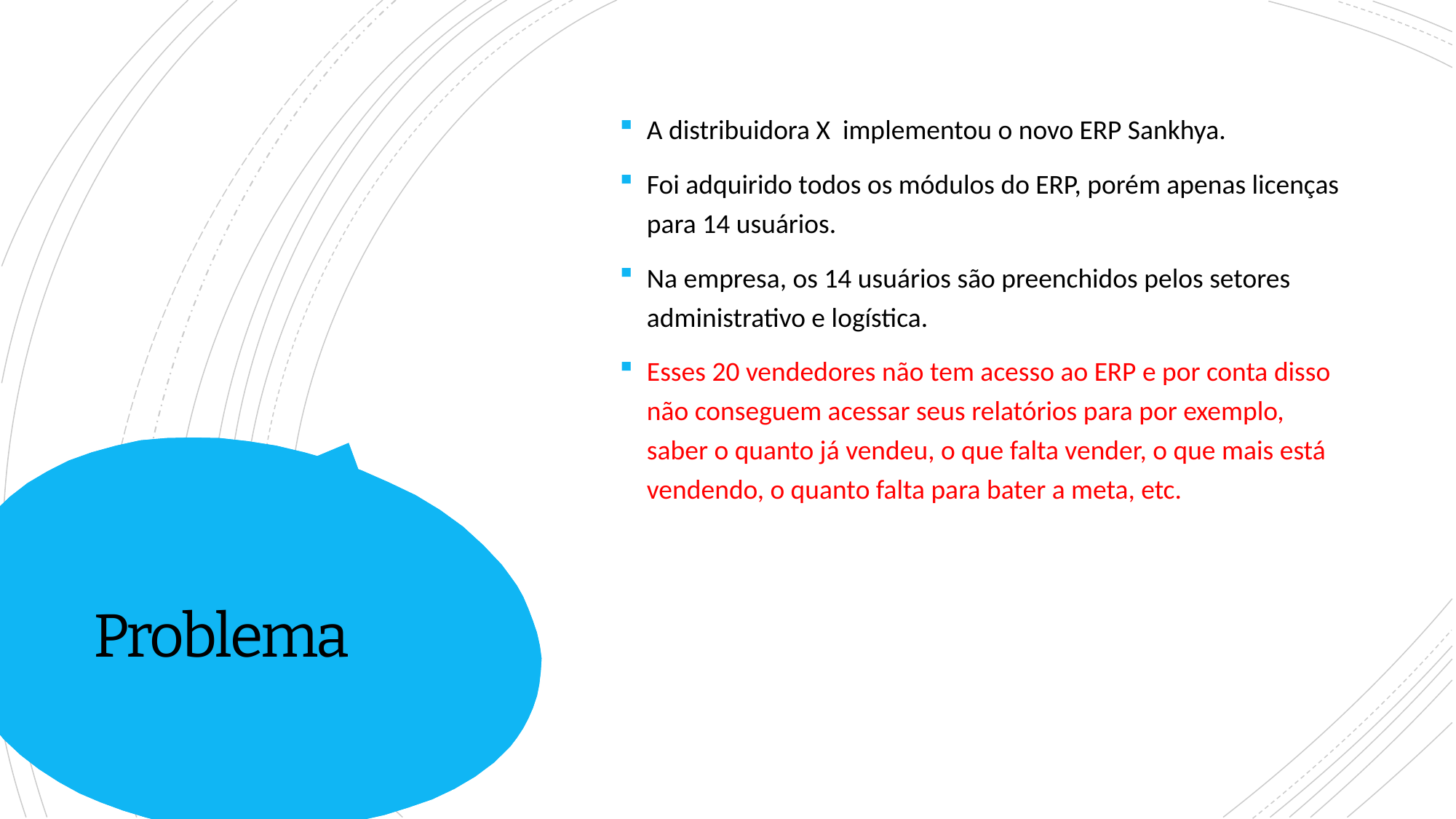

A distribuidora X  implementou o novo ERP Sankhya.
Foi adquirido todos os módulos do ERP, porém apenas licenças para 14 usuários.
Na empresa, os 14 usuários são preenchidos pelos setores administrativo e logística.
Esses 20 vendedores não tem acesso ao ERP e por conta disso não conseguem acessar seus relatórios para por exemplo, saber o quanto já vendeu, o que falta vender, o que mais está vendendo, o quanto falta para bater a meta, etc.

# Problema